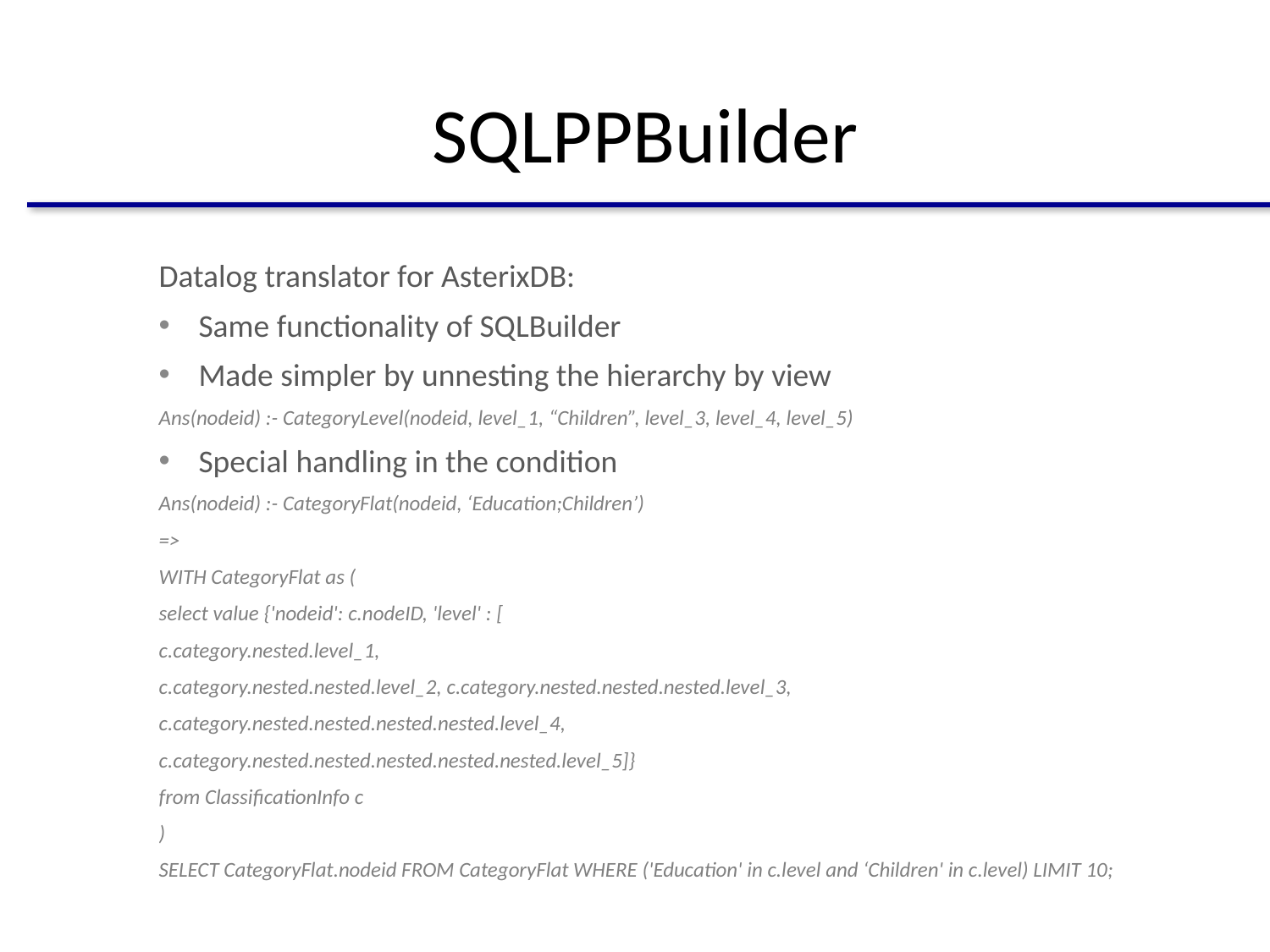

# SQLPPBuilder
Datalog translator for AsterixDB:
Same functionality of SQLBuilder
Made simpler by unnesting the hierarchy by view
Ans(nodeid) :- CategoryLevel(nodeid, level_1, “Children”, level_3, level_4, level_5)
Special handling in the condition
Ans(nodeid) :- CategoryFlat(nodeid, ‘Education;Children’)
=>
WITH CategoryFlat as (
select value {'nodeid': c.nodeID, 'level' : [
c.category.nested.level_1,
c.category.nested.nested.level_2, c.category.nested.nested.nested.level_3,
c.category.nested.nested.nested.nested.level_4,
c.category.nested.nested.nested.nested.nested.level_5]}
from ClassificationInfo c
)
SELECT CategoryFlat.nodeid FROM CategoryFlat WHERE ('Education' in c.level and ‘Children' in c.level) LIMIT 10;